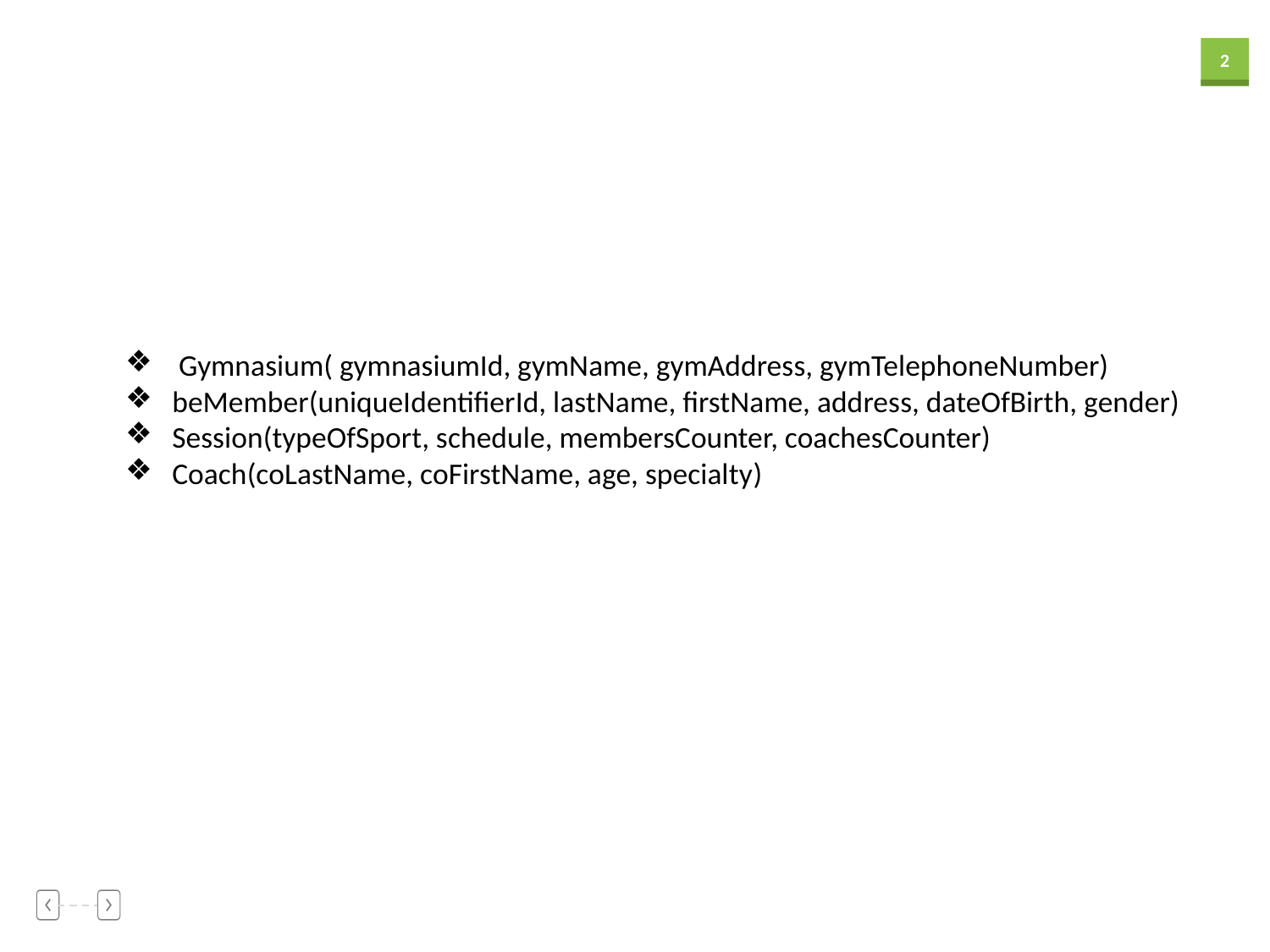

Gymnasium( gymnasiumId, gymName, gymAddress, gymTelephoneNumber)
beMember(uniqueIdentifierId, lastName, firstName, address, dateOfBirth, gender)
Session(typeOfSport, schedule, membersCounter, coachesCounter)
Coach(coLastName, coFirstName, age, specialty)